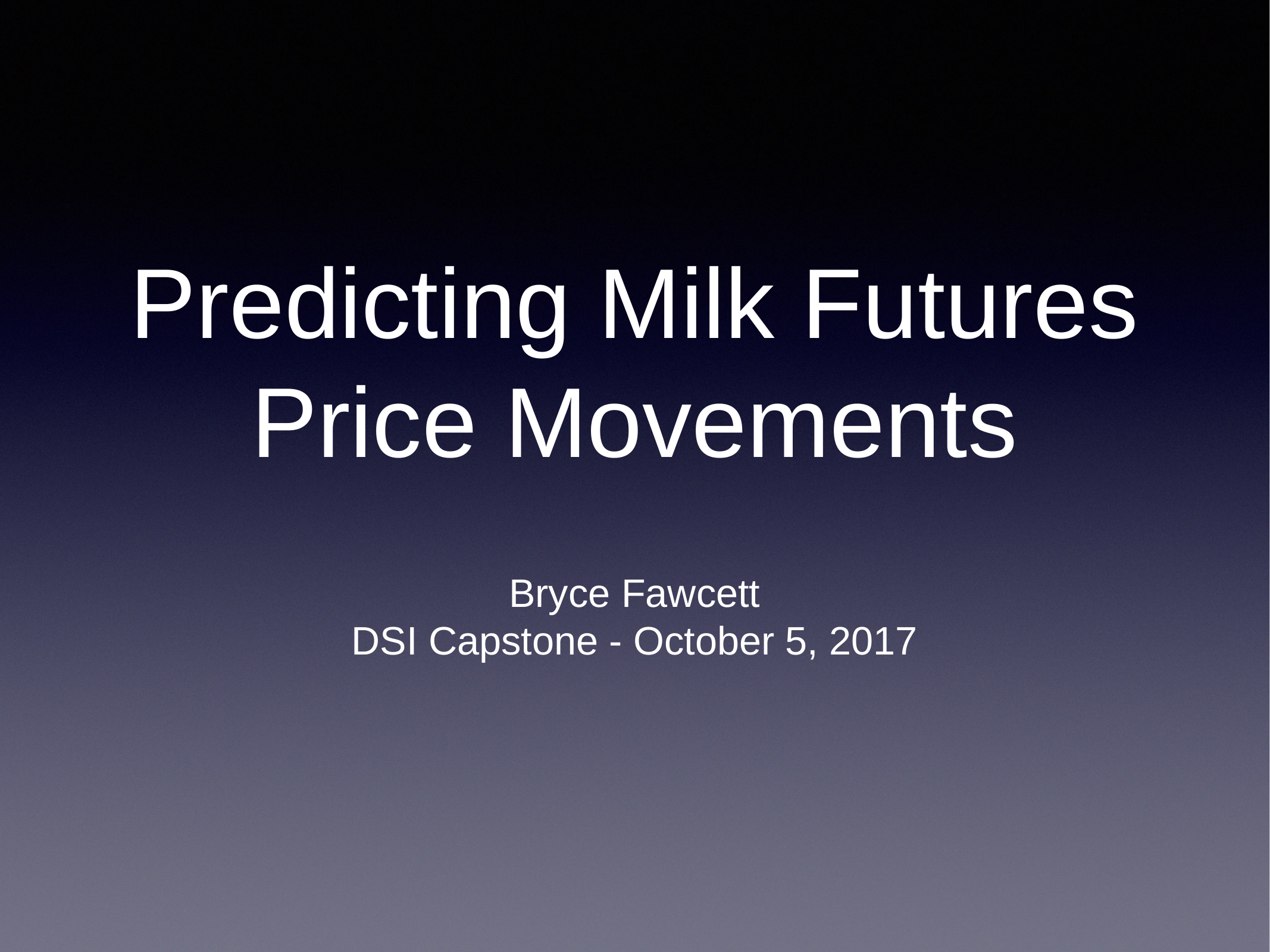

# Predicting Milk Futures Price Movements
Bryce Fawcett
DSI Capstone - October 5, 2017